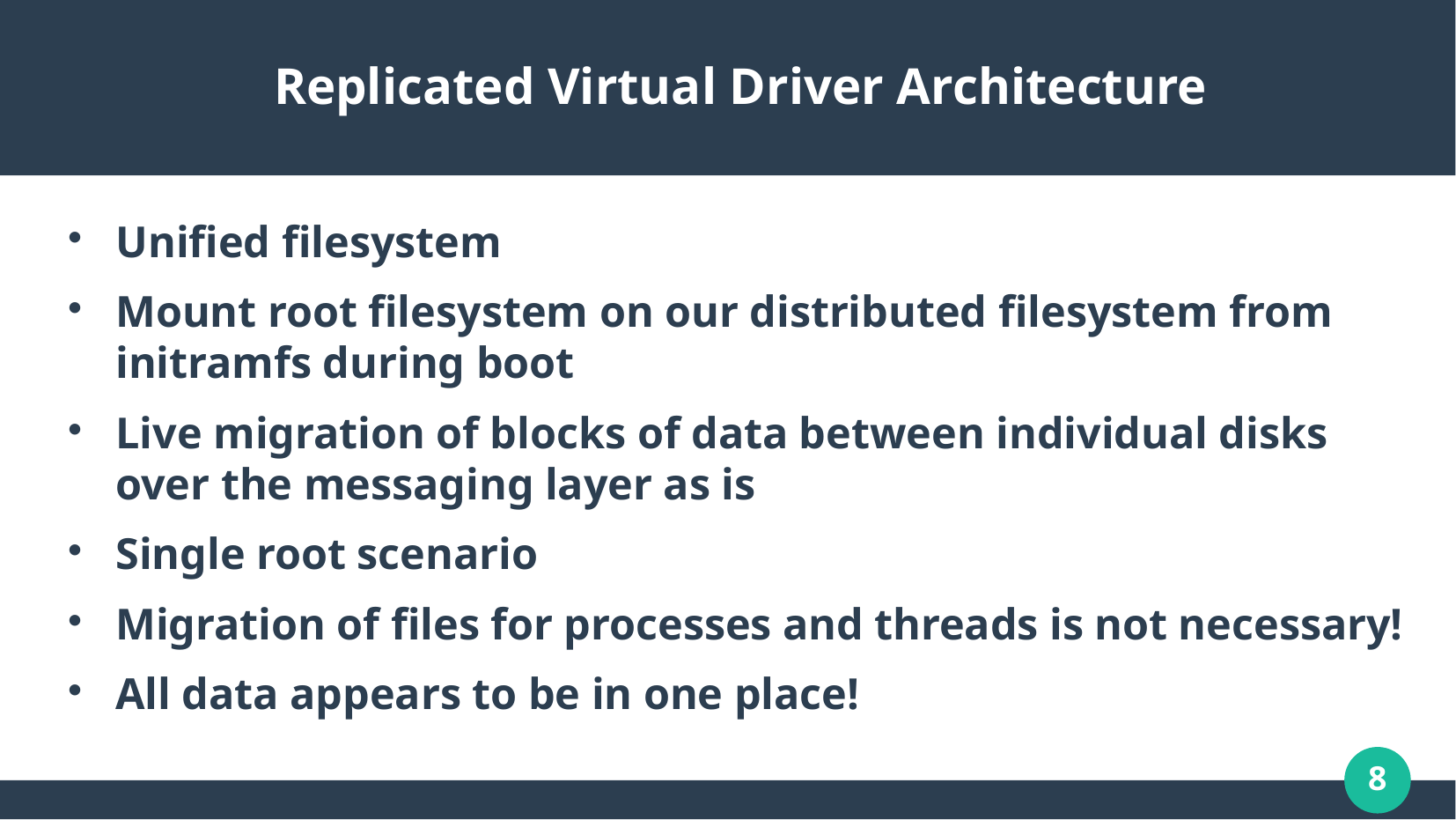

# Replicated Virtual Driver Architecture
Unified filesystem
Mount root filesystem on our distributed filesystem from initramfs during boot
Live migration of blocks of data between individual disks over the messaging layer as is
Single root scenario
Migration of files for processes and threads is not necessary!
All data appears to be in one place!